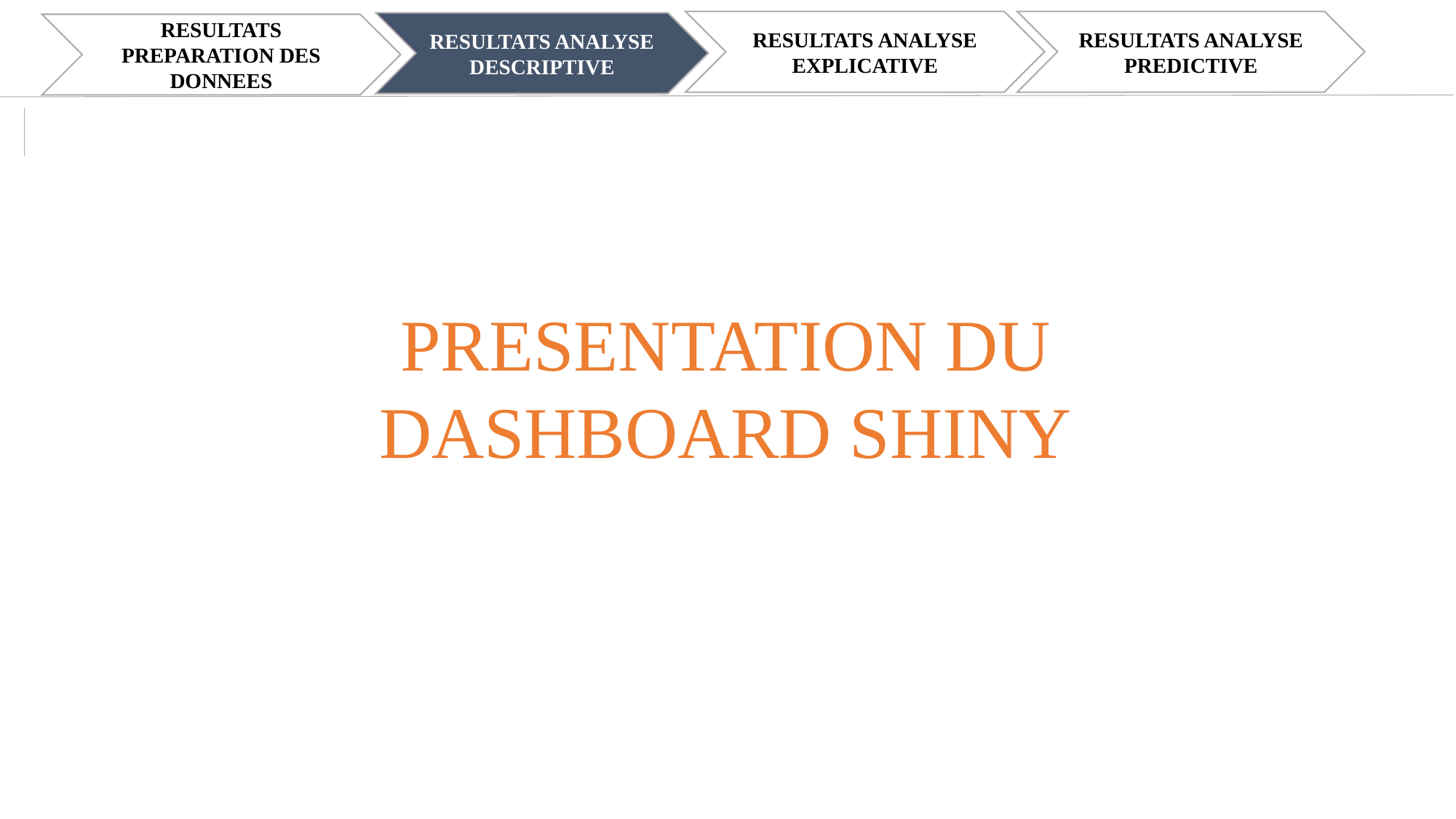

RESULTATS ANALYSE EXPLICATIVE
RESULTATS ANALYSE PREDICTIVE
RESULTATS ANALYSE DESCRIPTIVE
RESULTATS PREPARATION DES DONNEES
PRESENTATION DU DASHBOARD SHINY